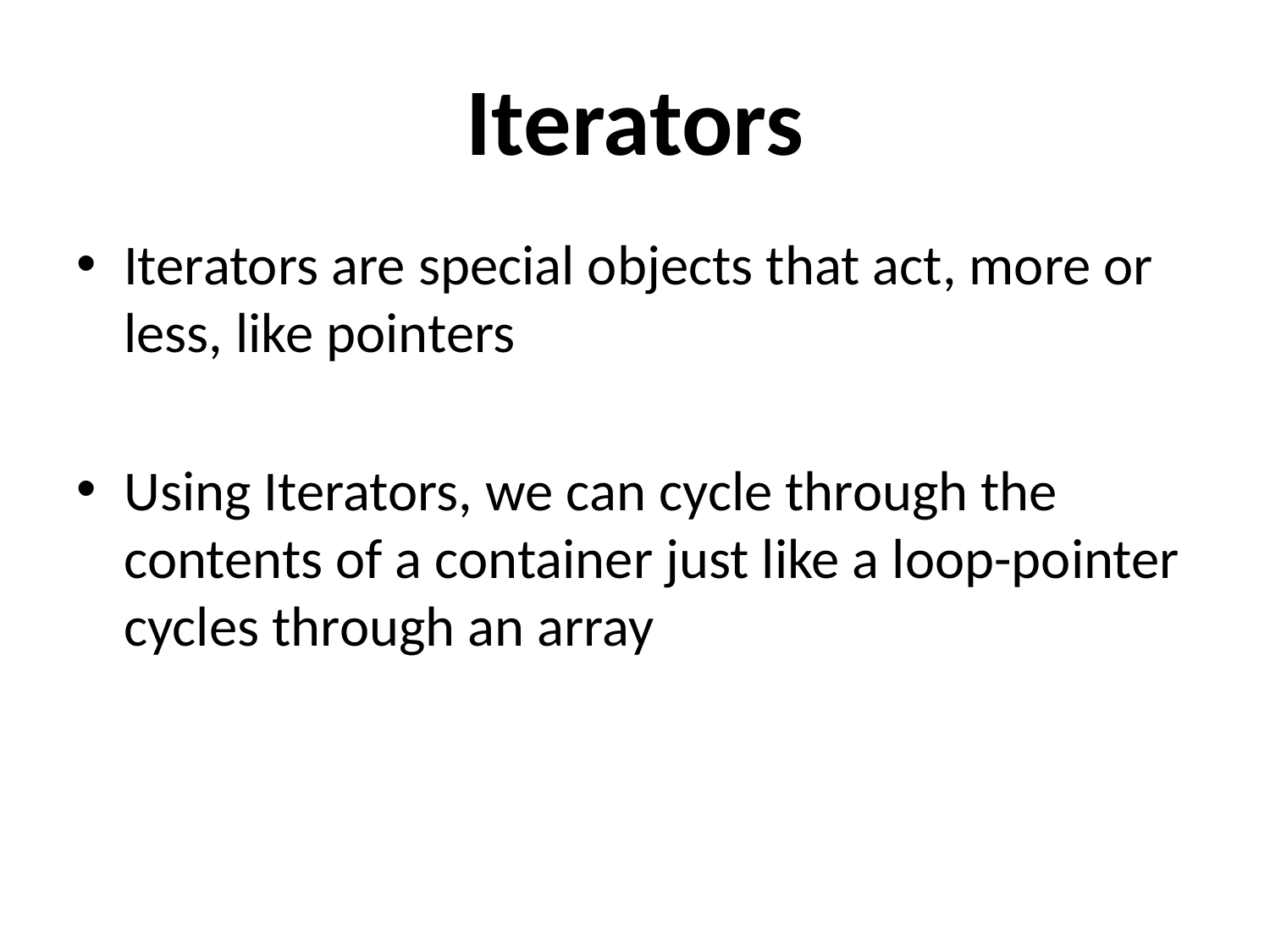

# Iterators
Iterators are special objects that act, more or less, like pointers

Using Iterators, we can cycle through the contents of a container just like a loop-pointer cycles through an array